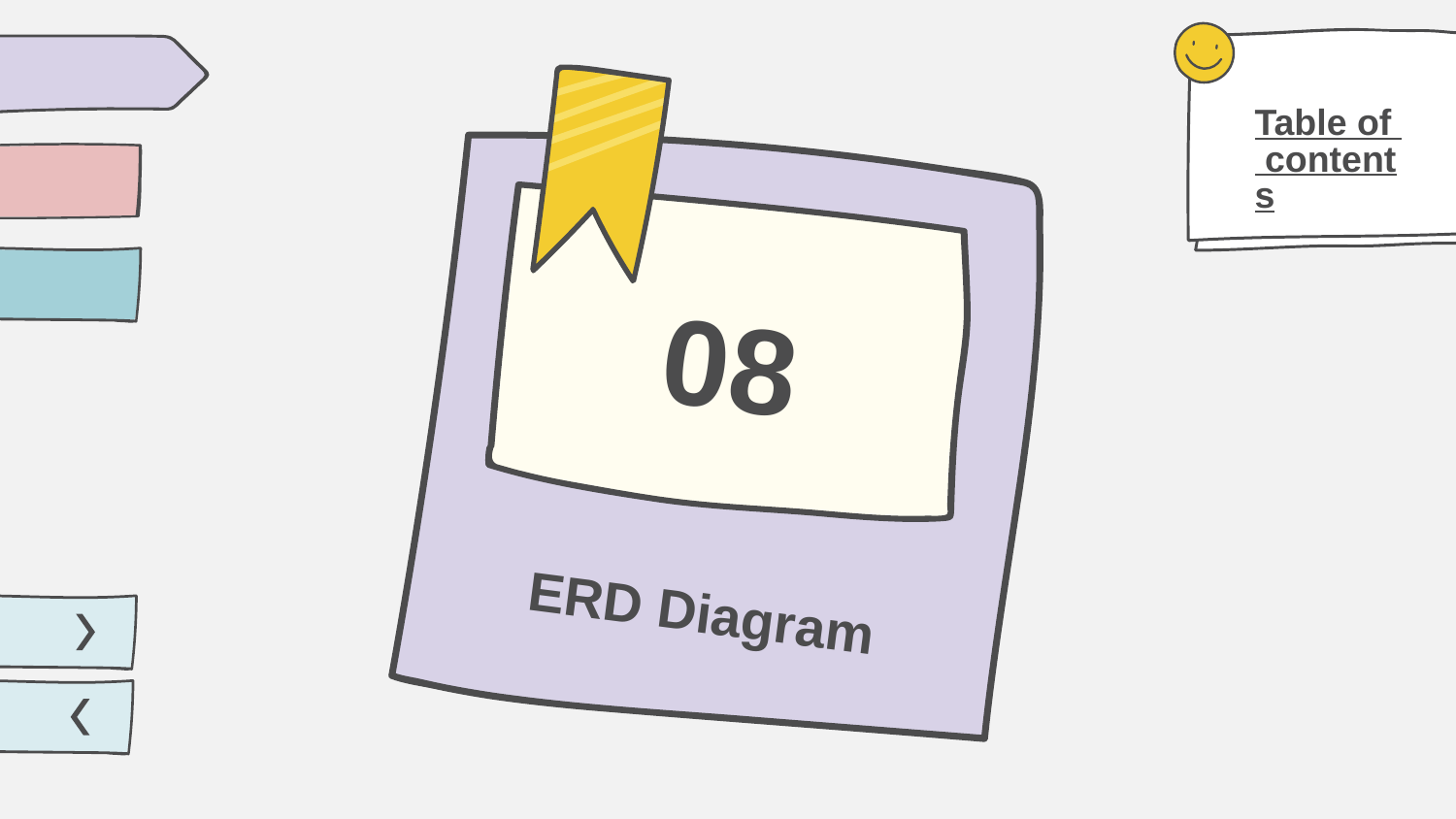

Table of  contents
08
# ERD Diagram